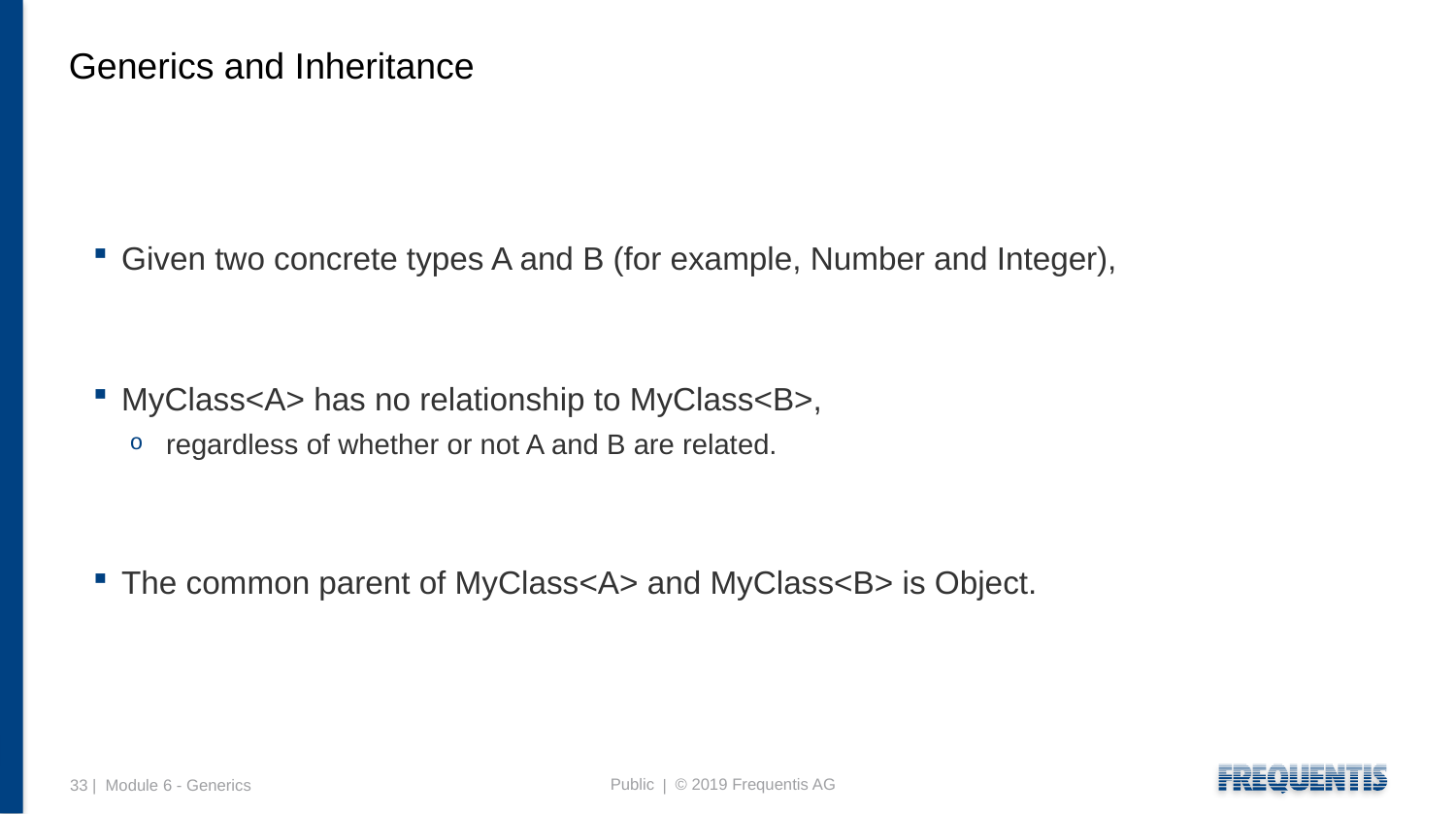

# Generics and Inheritance

Given two concrete types A and B (for example, Number and Integer),

MyClass<A> has no relationship to MyClass<B>,
regardless of whether or not A and B are related.

The common parent of MyClass<A> and MyClass<B> is Object.